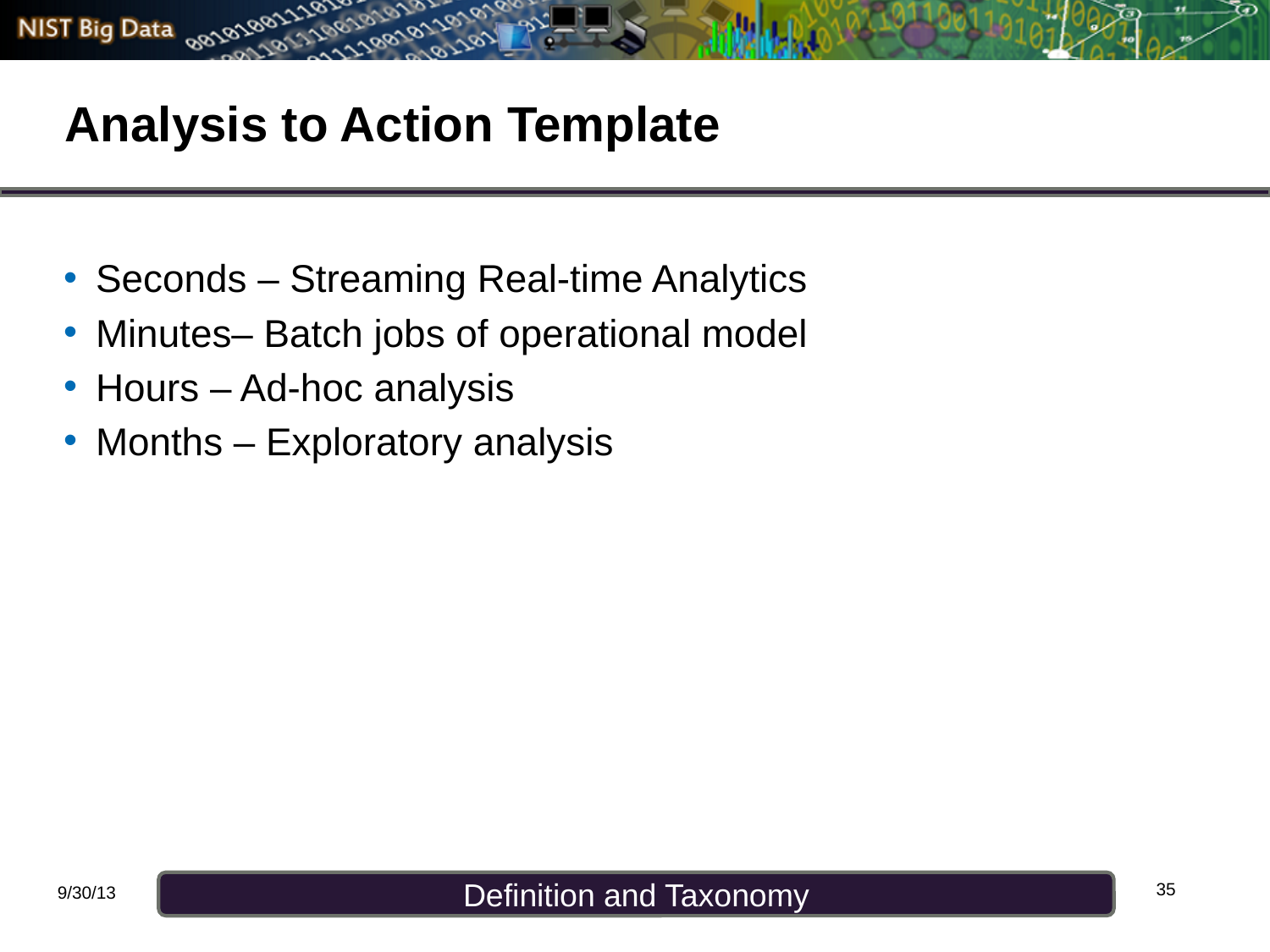

# Analysis to Action Template
Seconds – Streaming Real-time Analytics
Minutes– Batch jobs of operational model
Hours – Ad-hoc analysis
Months – Exploratory analysis
35